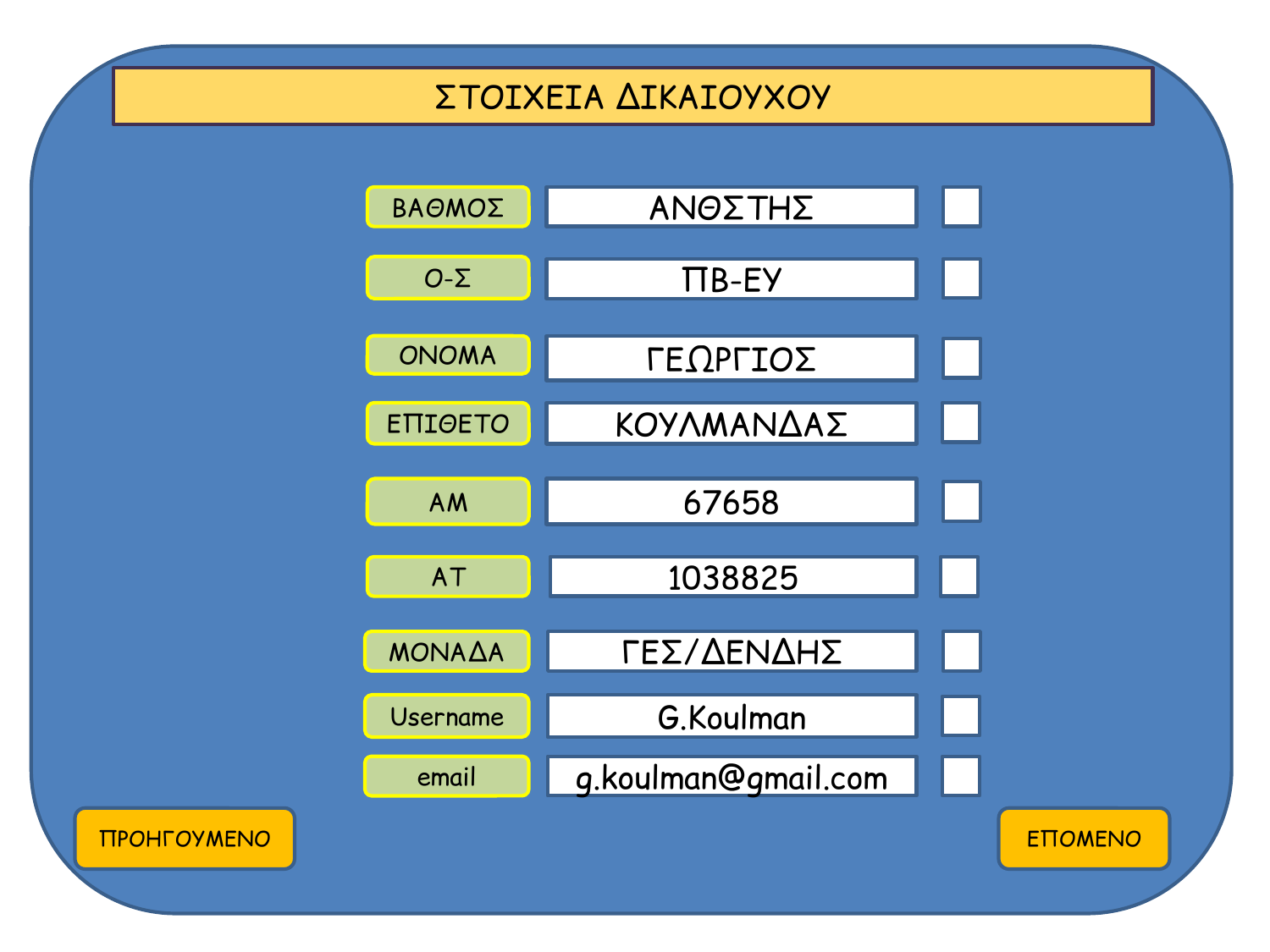

ΣΤΟΙΧΕΙΑ ΔΙΚΑΙΟΥΧΟΥ
ΒΑΘΜΟΣ
ΑΝΘΣΤΗΣ

Ο-Σ

ΠΒ-ΕΥ
ΟΝΟΜΑ
ΓΕΩΡΓΙΟΣ

ΕΠΙΘΕΤΟ

ΚΟΥΛΜΑΝΔΑΣ
ΑΜ
67658

ΑΤ
1038825

ΜΟΝΑΔΑ
ΓΕΣ/ΔΕΝΔΗΣ

Username
G.Koulman

email
g.koulman@gmail.com

ΠΡΟΗΓΟΥΜΕΝΟ
ΕΠΟΜΕΝΟ